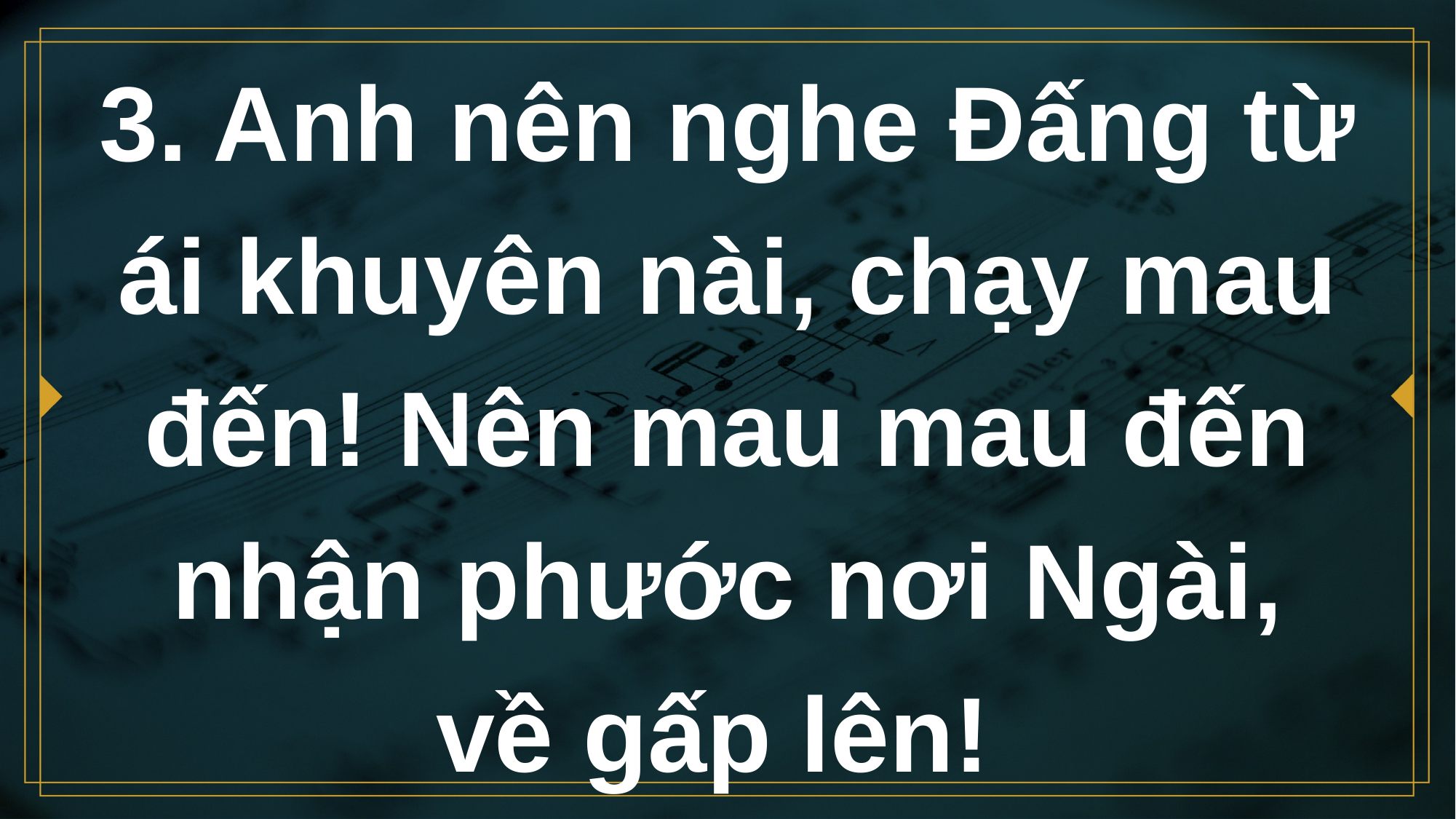

# 3. Anh nên nghe Đấng từ ái khuyên nài, chạy mau đến! Nên mau mau đến nhận phước nơi Ngài, về gấp lên!